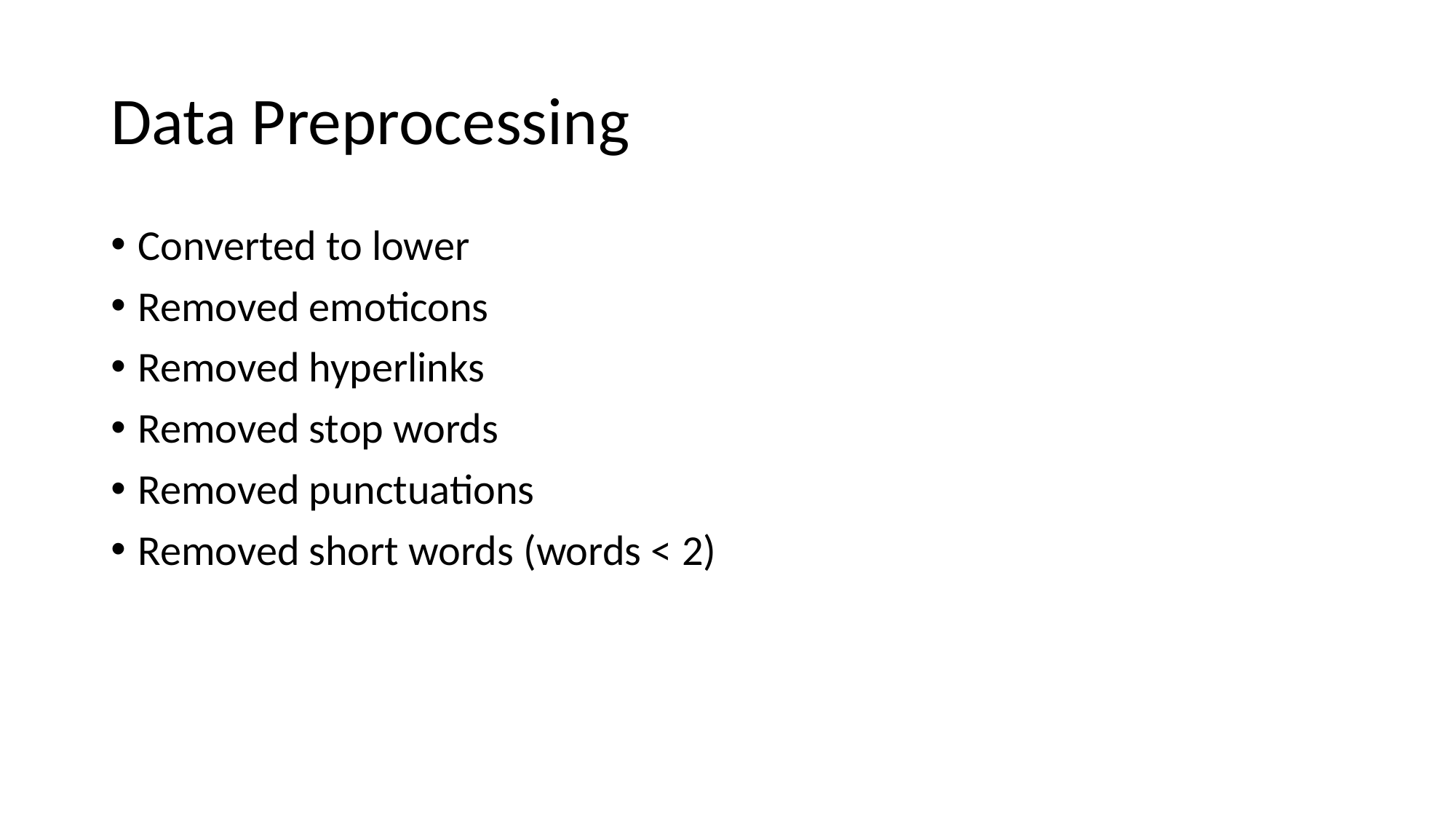

# Data Preprocessing
Converted to lower
Removed emoticons
Removed hyperlinks
Removed stop words
Removed punctuations
Removed short words (words < 2)